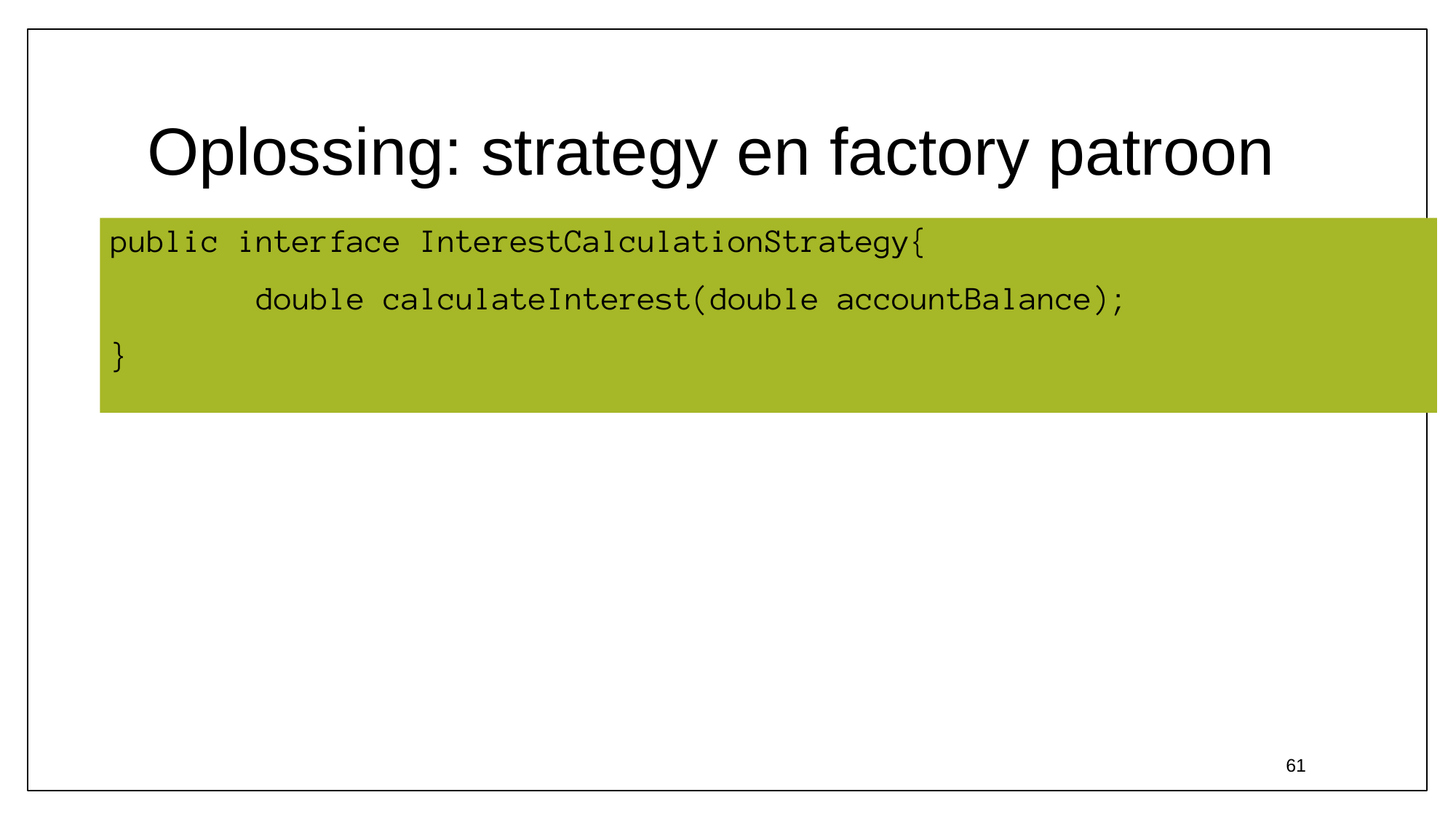

# Oplossing: strategy en factory patroon
public interface InterestCalculationStrategy{
        double calculateInterest(double accountBalance);
}
61